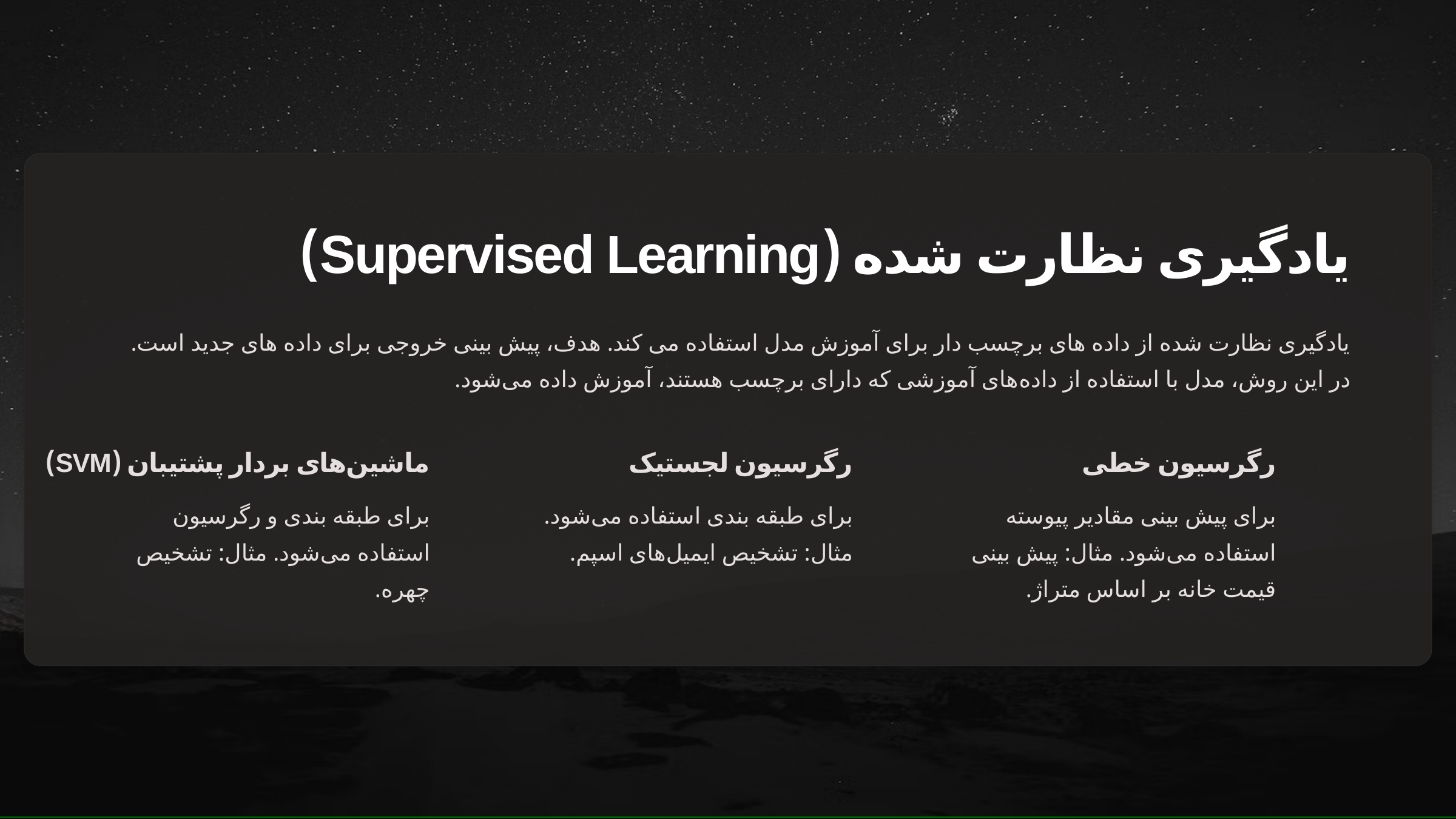

یادگیری نظارت شده (Supervised Learning)
یادگیری نظارت شده از داده های برچسب دار برای آموزش مدل استفاده می کند. هدف، پیش بینی خروجی برای داده های جدید است. در این روش، مدل با استفاده از داده‌های آموزشی که دارای برچسب هستند، آموزش داده می‌شود.
ماشین‌های بردار پشتیبان (SVM)
رگرسیون لجستیک
رگرسیون خطی
برای طبقه بندی و رگرسیون استفاده می‌شود. مثال: تشخیص چهره.
برای طبقه بندی استفاده می‌شود. مثال: تشخیص ایمیل‌های اسپم.
برای پیش بینی مقادیر پیوسته استفاده می‌شود. مثال: پیش بینی قیمت خانه بر اساس متراژ.